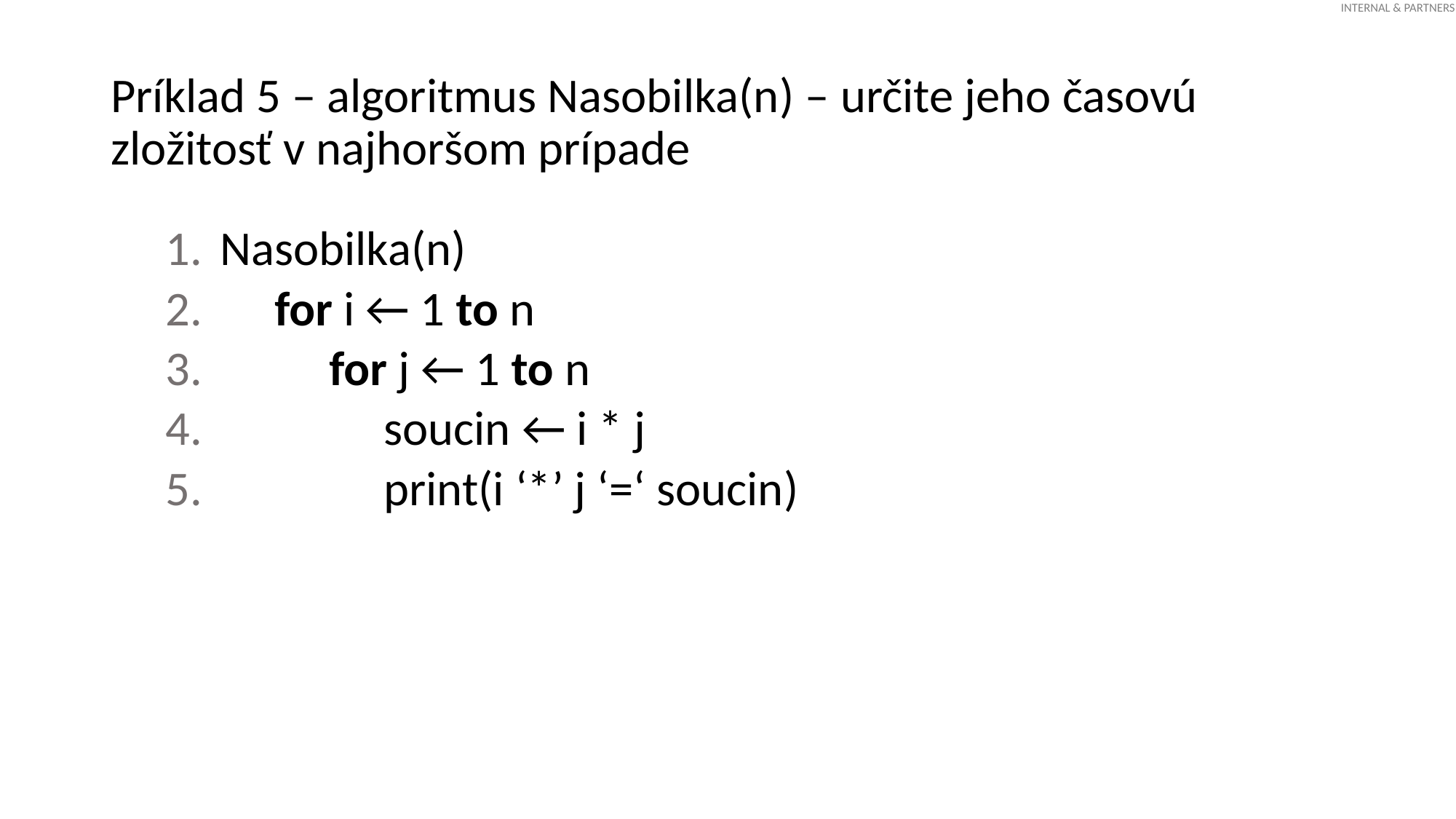

# Príklad 5 – algoritmus Nasobilka(n) – určite jeho časovú zložitosť v najhoršom prípade
Nasobilka(n)
     for i ← 1 to n
          for j ← 1 to n
               soucin ← i * j
               print(i ‘*’ j ‘=‘ soucin)